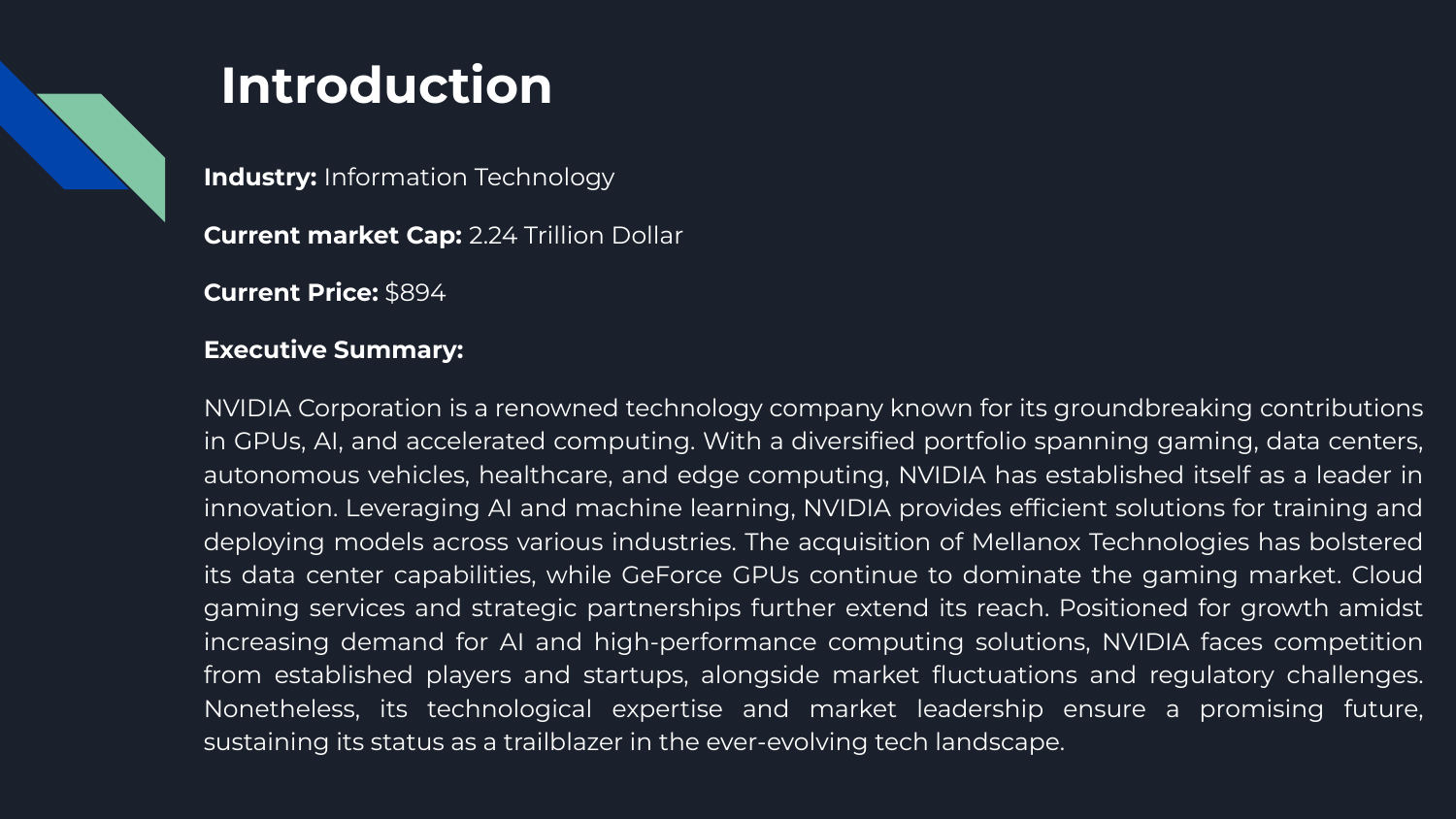

# Introduction
Industry: Information Technology
Current market Cap: 2.24 Trillion Dollar
Current Price: $894
Executive Summary:
NVIDIA Corporation is a renowned technology company known for its groundbreaking contributions in GPUs, AI, and accelerated computing. With a diversified portfolio spanning gaming, data centers, autonomous vehicles, healthcare, and edge computing, NVIDIA has established itself as a leader in innovation. Leveraging AI and machine learning, NVIDIA provides efficient solutions for training and deploying models across various industries. The acquisition of Mellanox Technologies has bolstered its data center capabilities, while GeForce GPUs continue to dominate the gaming market. Cloud gaming services and strategic partnerships further extend its reach. Positioned for growth amidst increasing demand for AI and high-performance computing solutions, NVIDIA faces competition from established players and startups, alongside market fluctuations and regulatory challenges. Nonetheless, its technological expertise and market leadership ensure a promising future, sustaining its status as a trailblazer in the ever-evolving tech landscape.